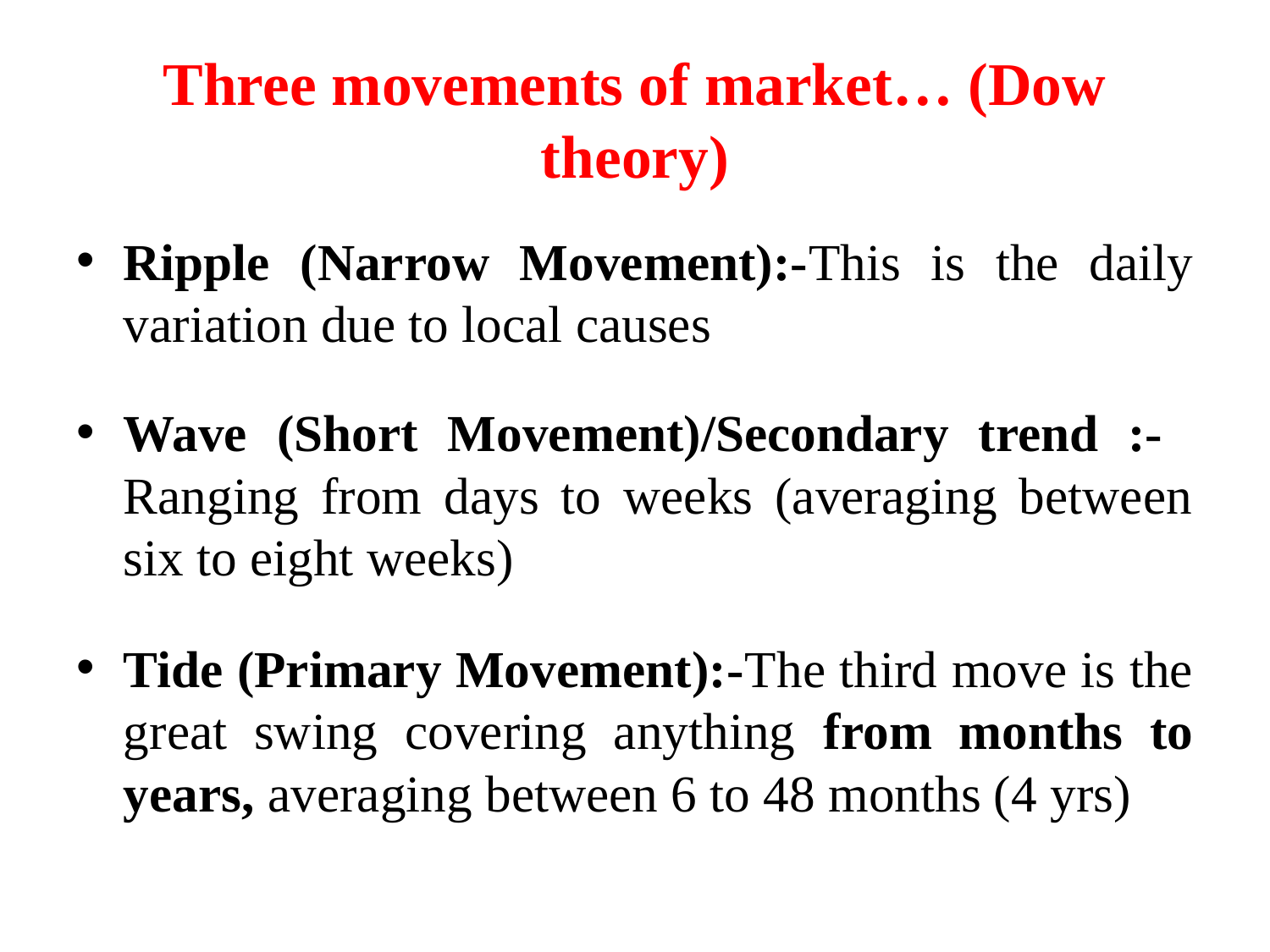

# Three movements of market… (Dow theory)
Ripple (Narrow Movement):-This is the daily variation due to local causes

Wave (Short Movement)/Secondary trend :-  Ranging from days to weeks (averaging between six to eight weeks)

Tide (Primary Movement):-The third move is the great swing covering anything from months to years, averaging between 6 to 48 months (4 yrs)